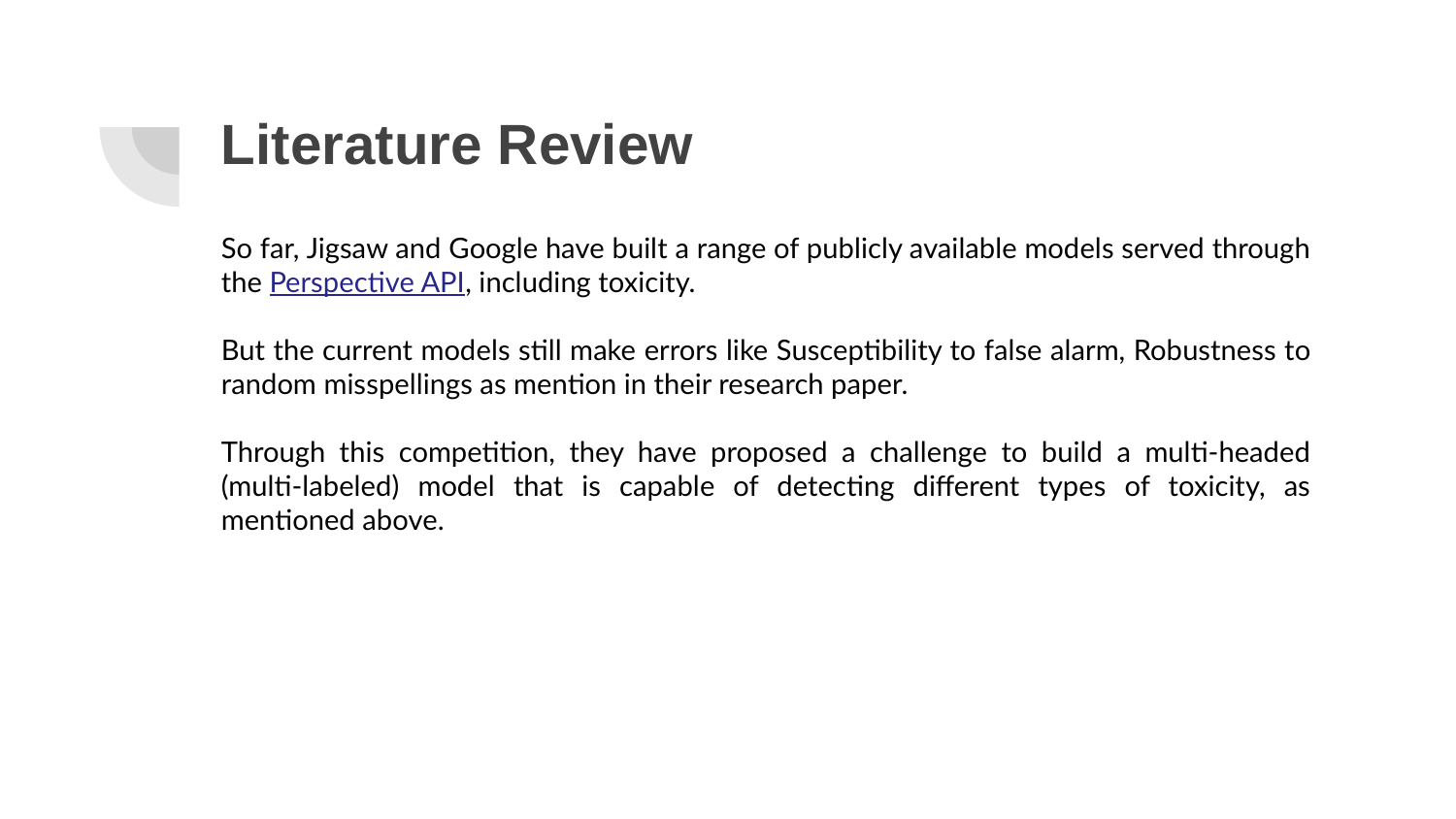

# Literature Review
So far, Jigsaw and Google have built a range of publicly available models served through the Perspective API, including toxicity.

But the current models still make errors like Susceptibility to false alarm, Robustness to random misspellings as mention in their research paper.

Through this competition, they have proposed a challenge to build a multi-headed (multi-labeled) model that is capable of detecting different types of toxicity, as mentioned above.